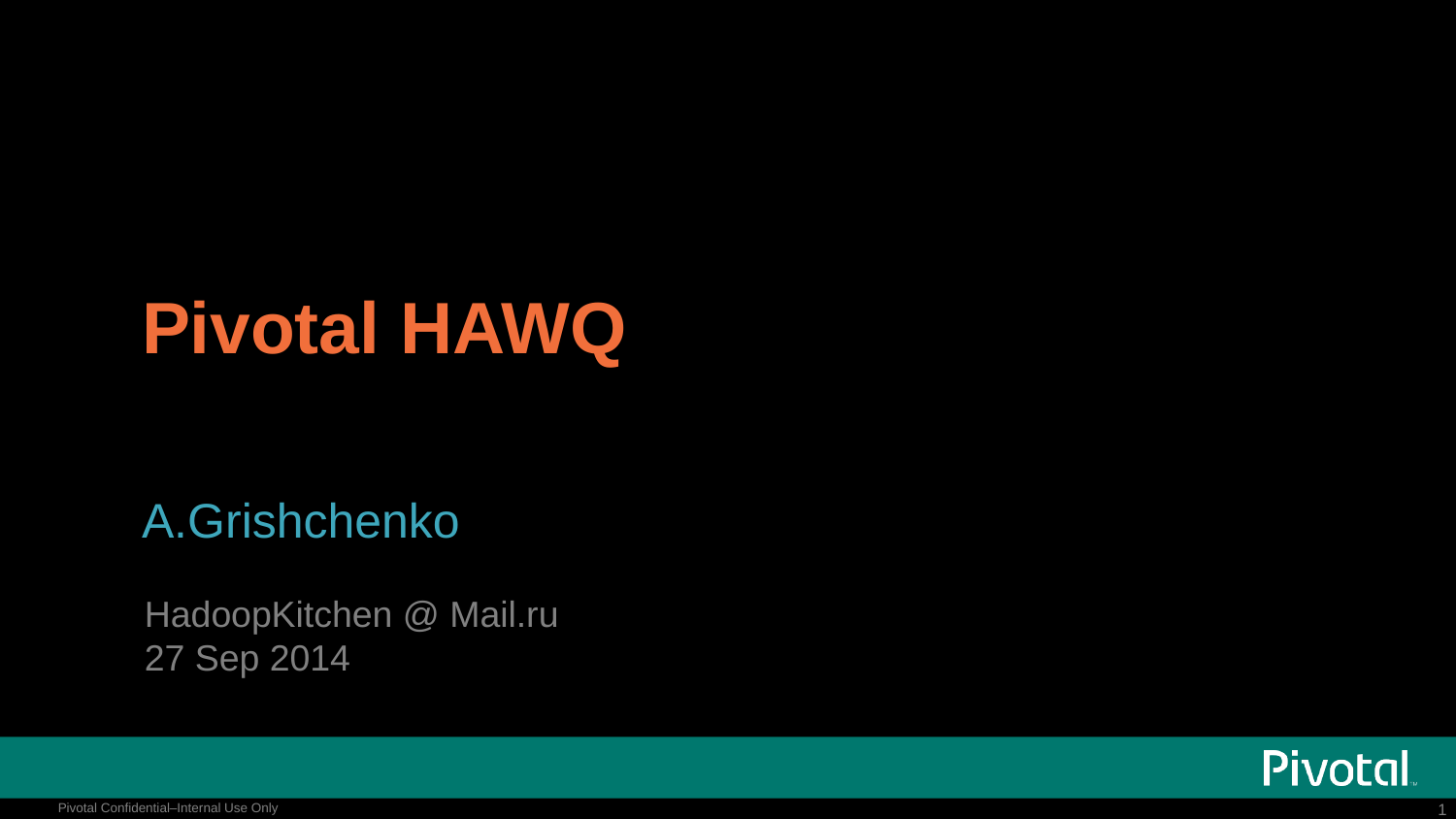

# Pivotal HAWQ
A.Grishchenko
HadoopKitchen @ Mail.ru
27 Sep 2014